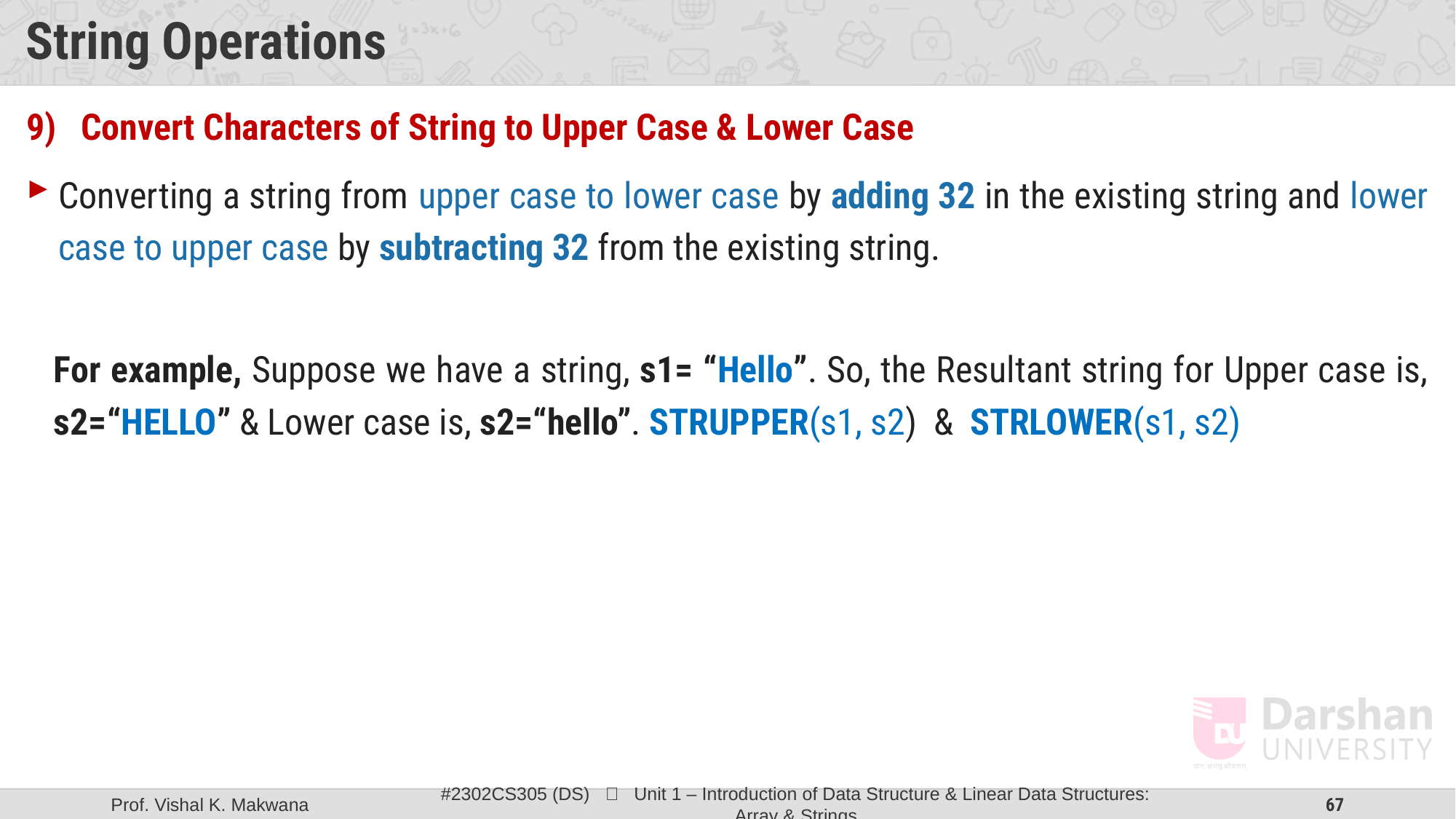

# String Operations
Convert Characters of String to Upper Case & Lower Case
Converting a string from upper case to lower case by adding 32 in the existing string and lower case to upper case by subtracting 32 from the existing string.

For example, Suppose we have a string, s1= “Hello”. So, the Resultant string for Upper case is, s2=“HELLO” & Lower case is, s2=“hello”. STRUPPER(s1, s2)  &  STRLOWER(s1, s2)